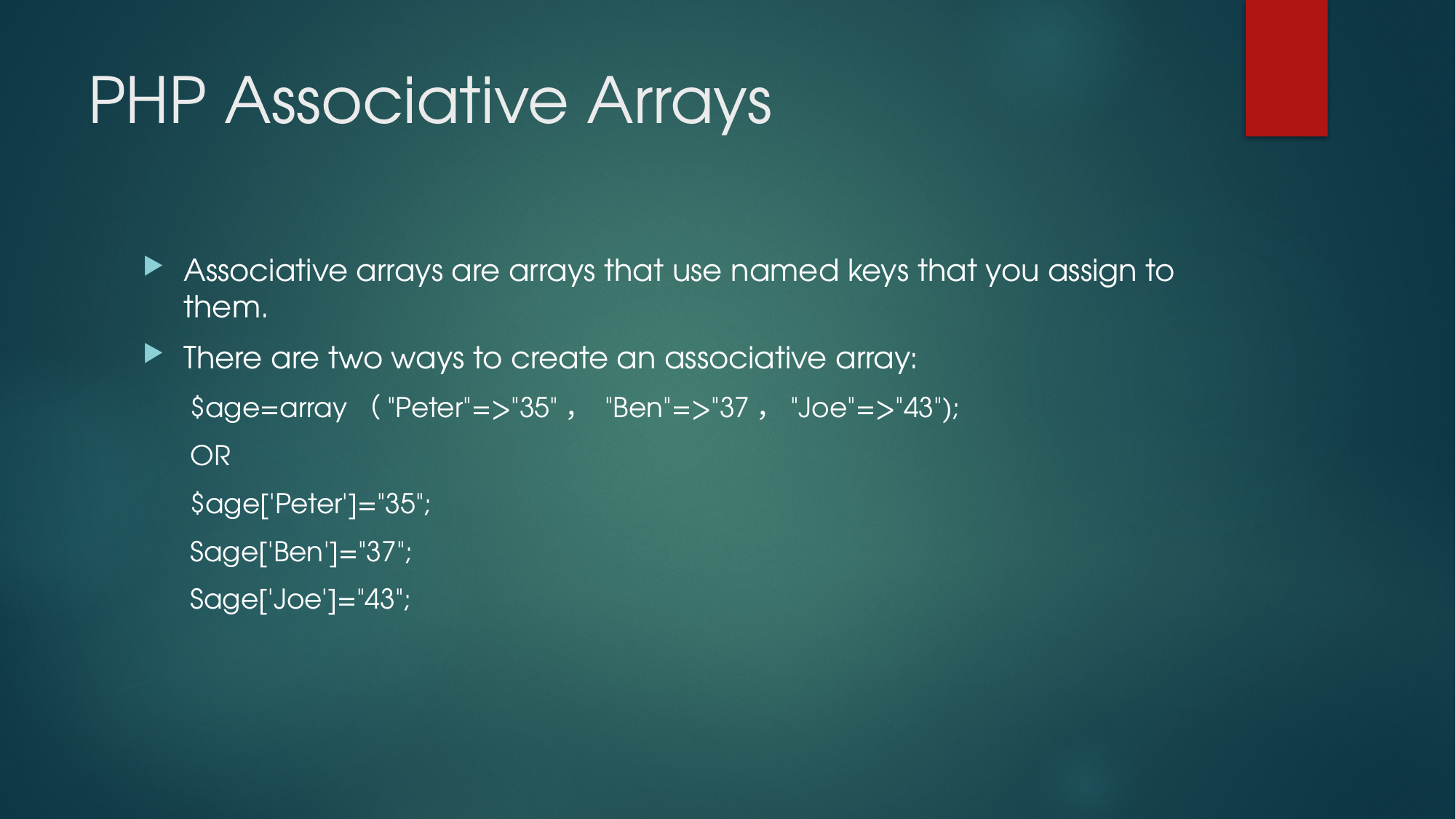

# PHP Associative Arrays
Associative arrays are arrays that use named keys that you assign to them.
There are two ways to create an associative array:
$age=array（"Peter"=>"35"， "Ben"=>"37，"Joe"=>"43");
OR
$age['Peter']="35";
Sage['Ben']="37";
Sage['Joe']="43";